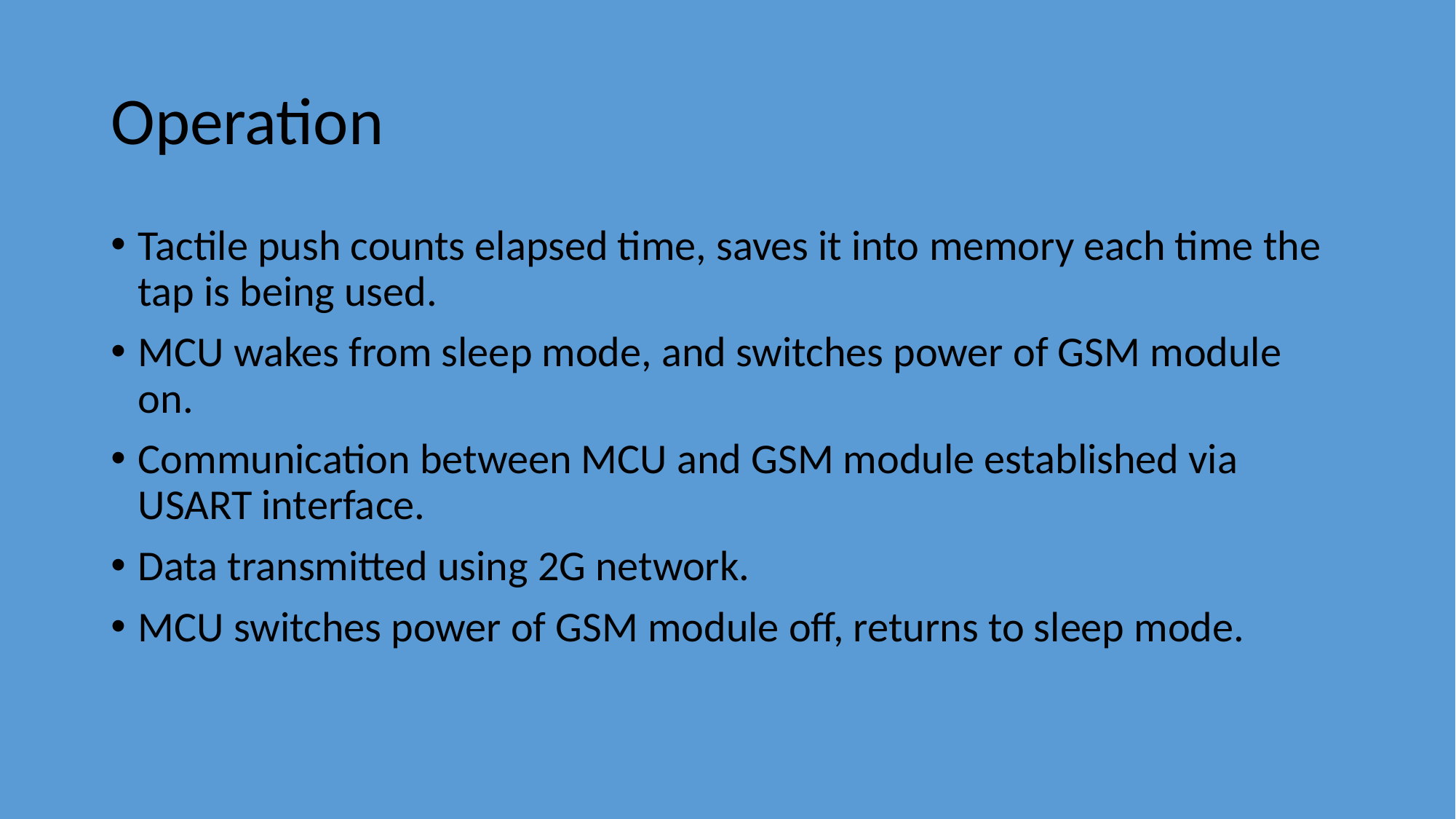

# Operation
Tactile push counts elapsed time, saves it into memory each time the tap is being used.
MCU wakes from sleep mode, and switches power of GSM module on.
Communication between MCU and GSM module established via USART interface.
Data transmitted using 2G network.
MCU switches power of GSM module off, returns to sleep mode.